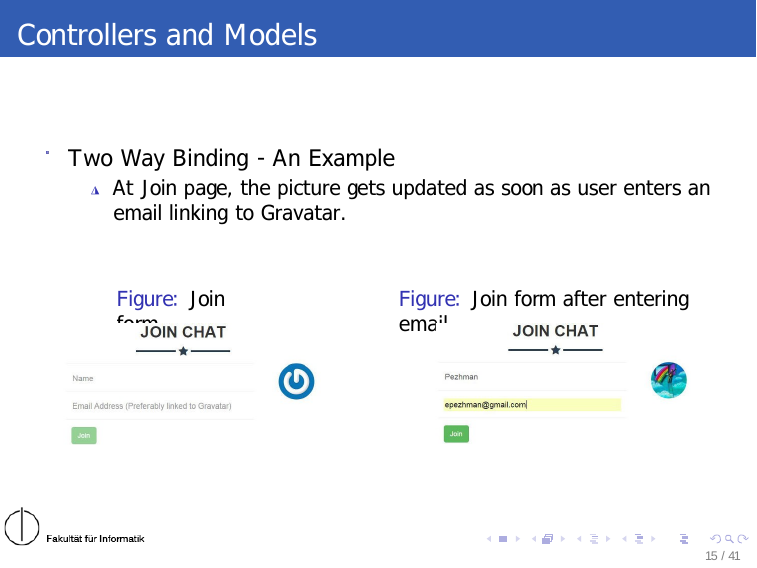

# Controllers and Models
Two Way Binding - An Example
◮   At Join page, the picture gets updated as soon as user enters an email linking to Gravatar.

Figure: Join form
Figure: Join form after entering email

15 / 41